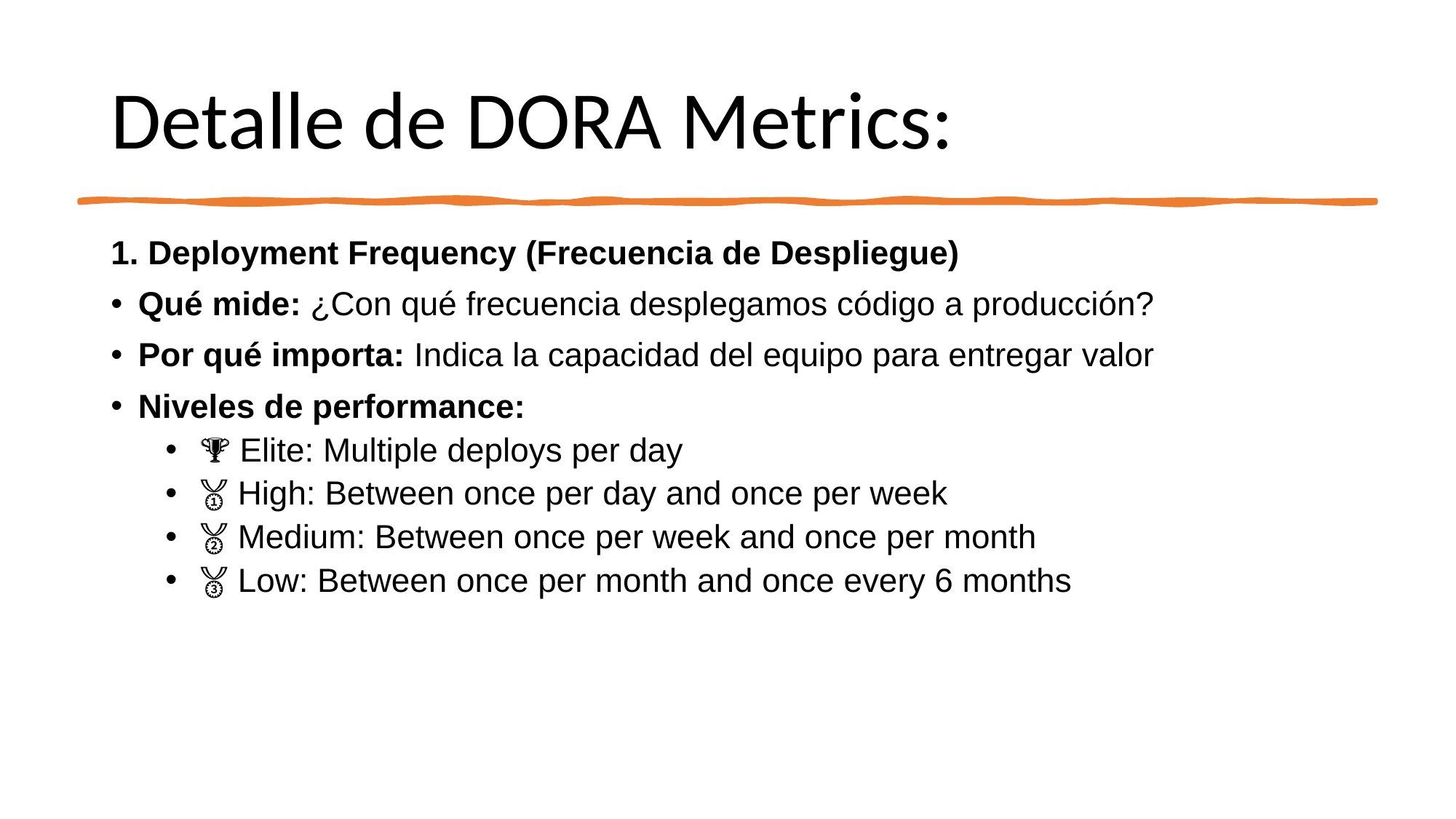

# Detalle de DORA Metrics:

1. Deployment Frequency (Frecuencia de Despliegue)
Qué mide: ¿Con qué frecuencia desplegamos código a producción?
Por qué importa: Indica la capacidad del equipo para entregar valor
Niveles de performance:
🏆 Elite: Multiple deploys per day
🥇 High: Between once per day and once per week
🥈 Medium: Between once per week and once per month
🥉 Low: Between once per month and once every 6 months